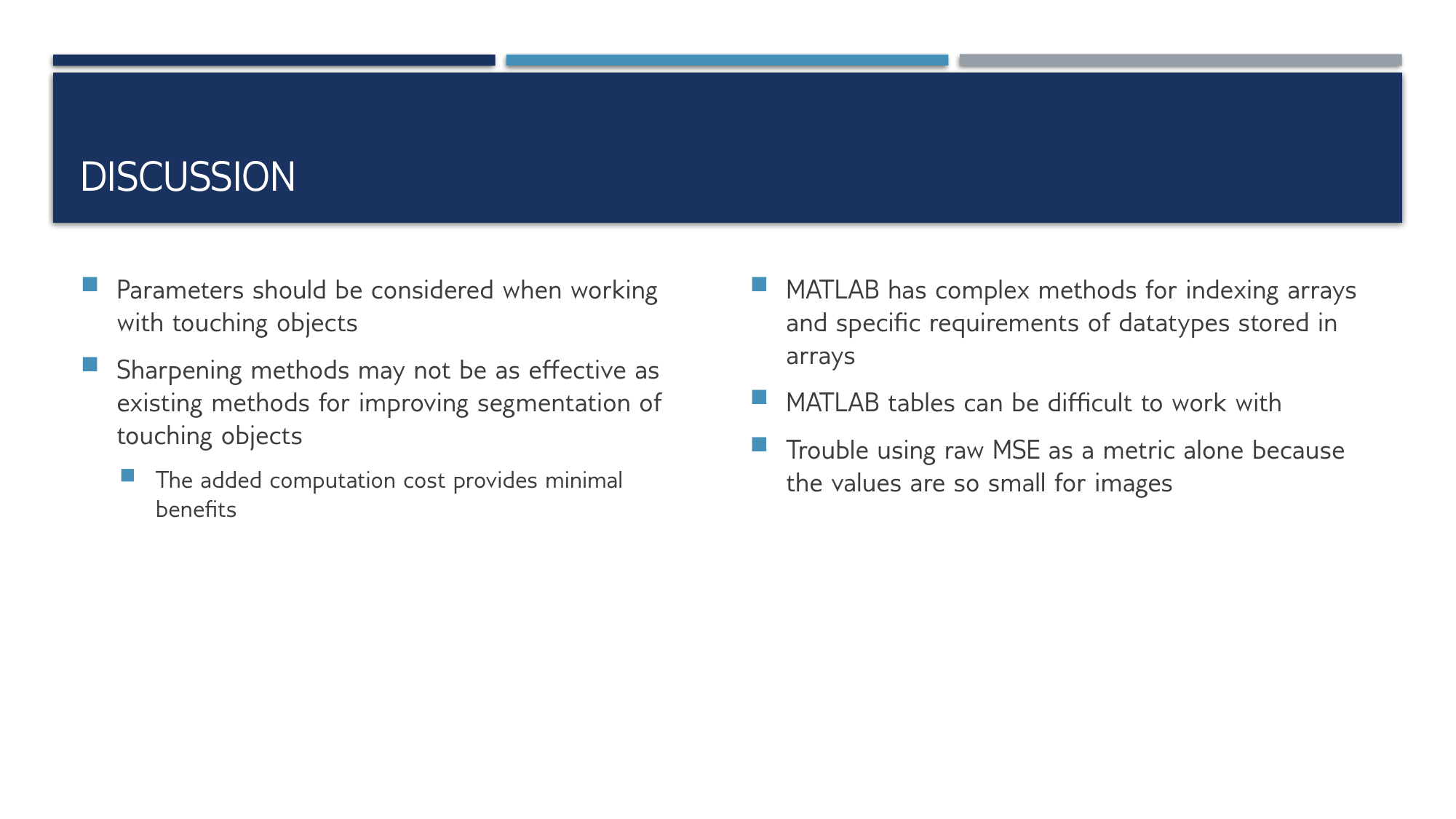

# Discussion
Parameters should be considered when working with touching objects
Sharpening methods may not be as effective as existing methods for improving segmentation of touching objects
The added computation cost provides minimal benefits
MATLAB has complex methods for indexing arrays and specific requirements of datatypes stored in arrays
MATLAB tables can be difficult to work with
Trouble using raw MSE as a metric alone because the values are so small for images